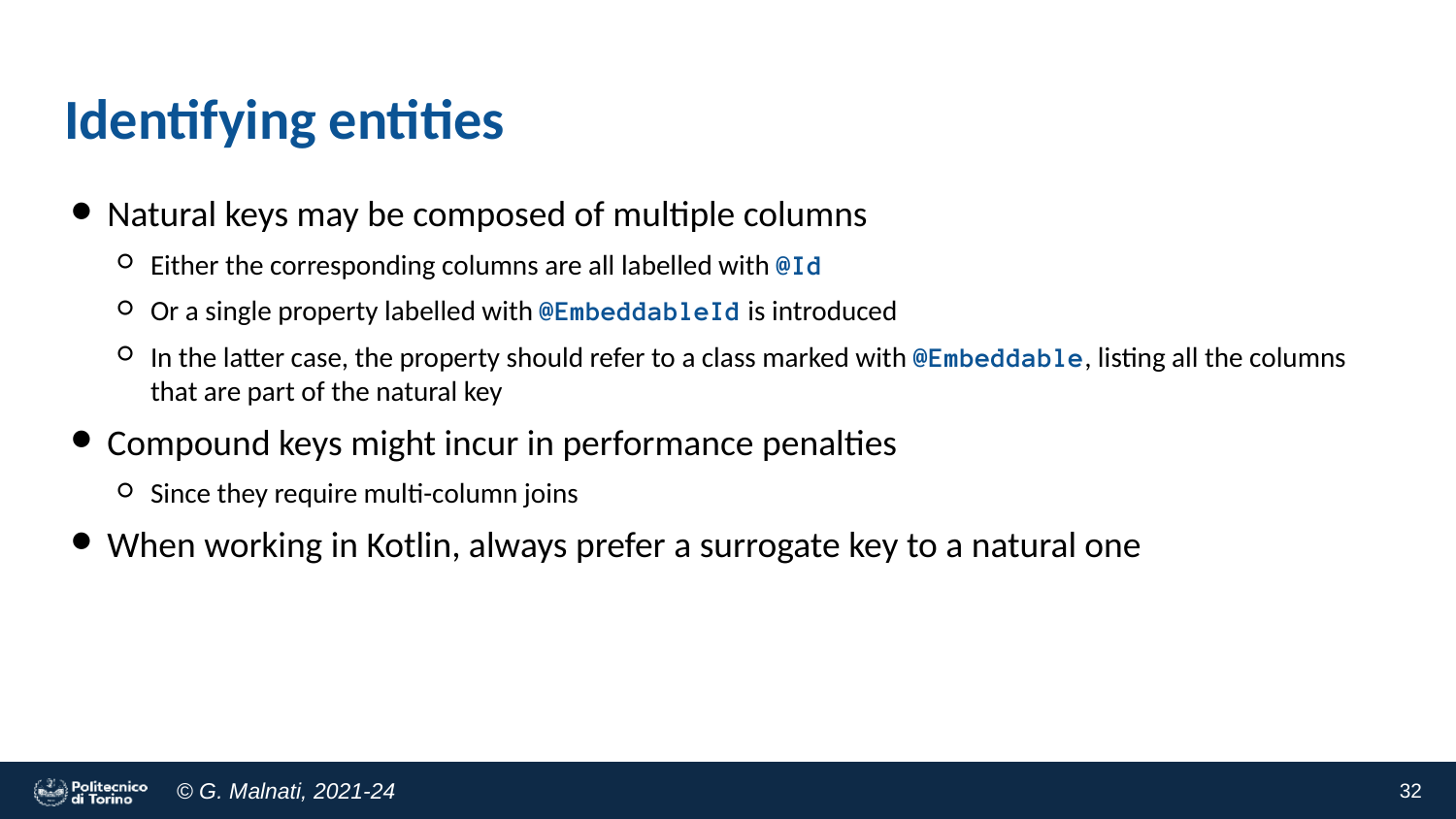

# Identifying entities
Natural keys may be composed of multiple columns
Either the corresponding columns are all labelled with @Id
Or a single property labelled with @EmbeddableId is introduced
In the latter case, the property should refer to a class marked with @Embeddable, listing all the columns that are part of the natural key
Compound keys might incur in performance penalties
Since they require multi-column joins
When working in Kotlin, always prefer a surrogate key to a natural one
32